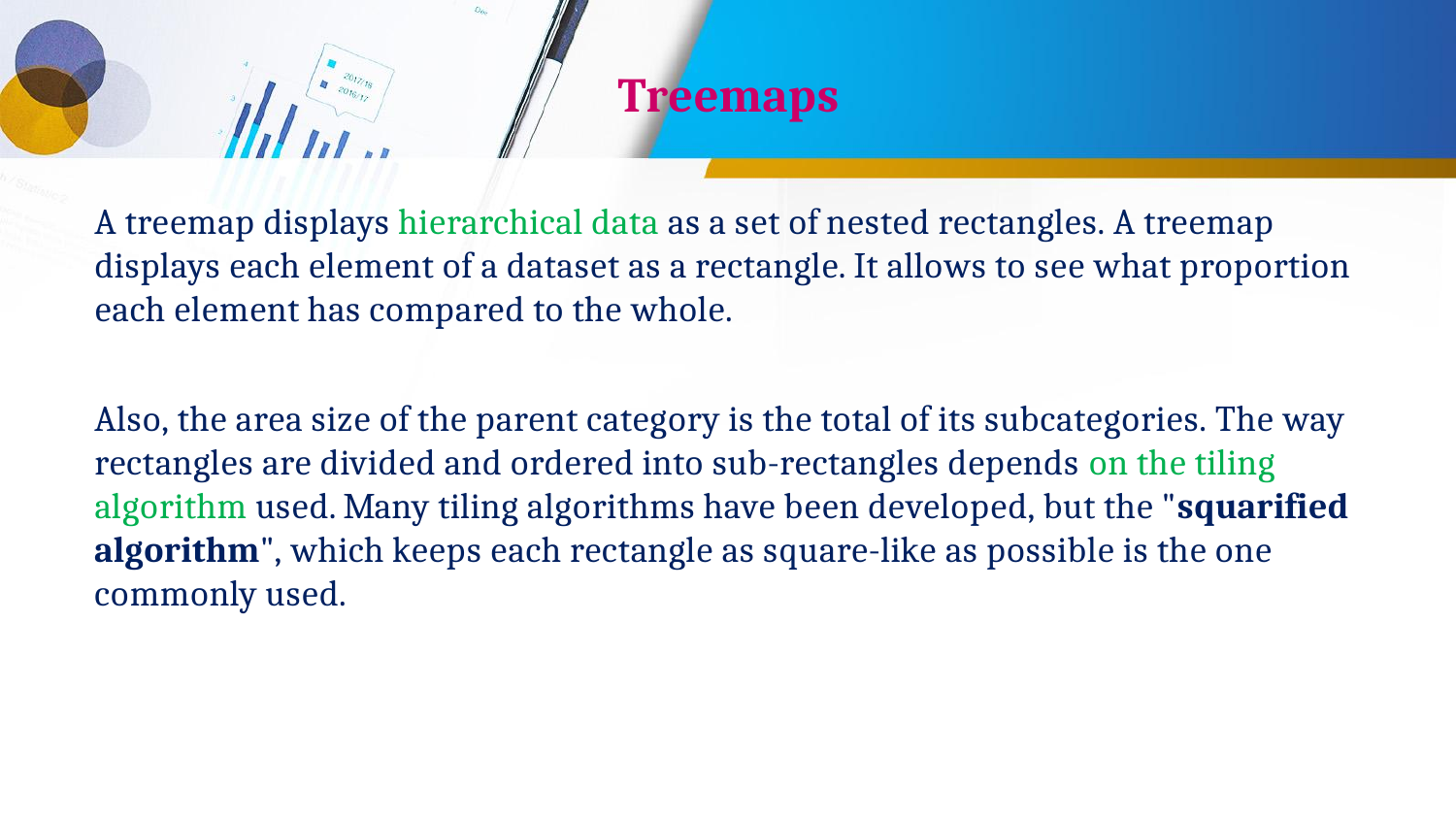

# Treemaps
A treemap displays hierarchical data as a set of nested rectangles. A treemap displays each element of a dataset as a rectangle. It allows to see what proportion each element has compared to the whole.

Also, the area size of the parent category is the total of its subcategories. The way rectangles are divided and ordered into sub-rectangles depends on the tiling algorithm used. Many tiling algorithms have been developed, but the "squarified algorithm", which keeps each rectangle as square-like as possible is the one commonly used.